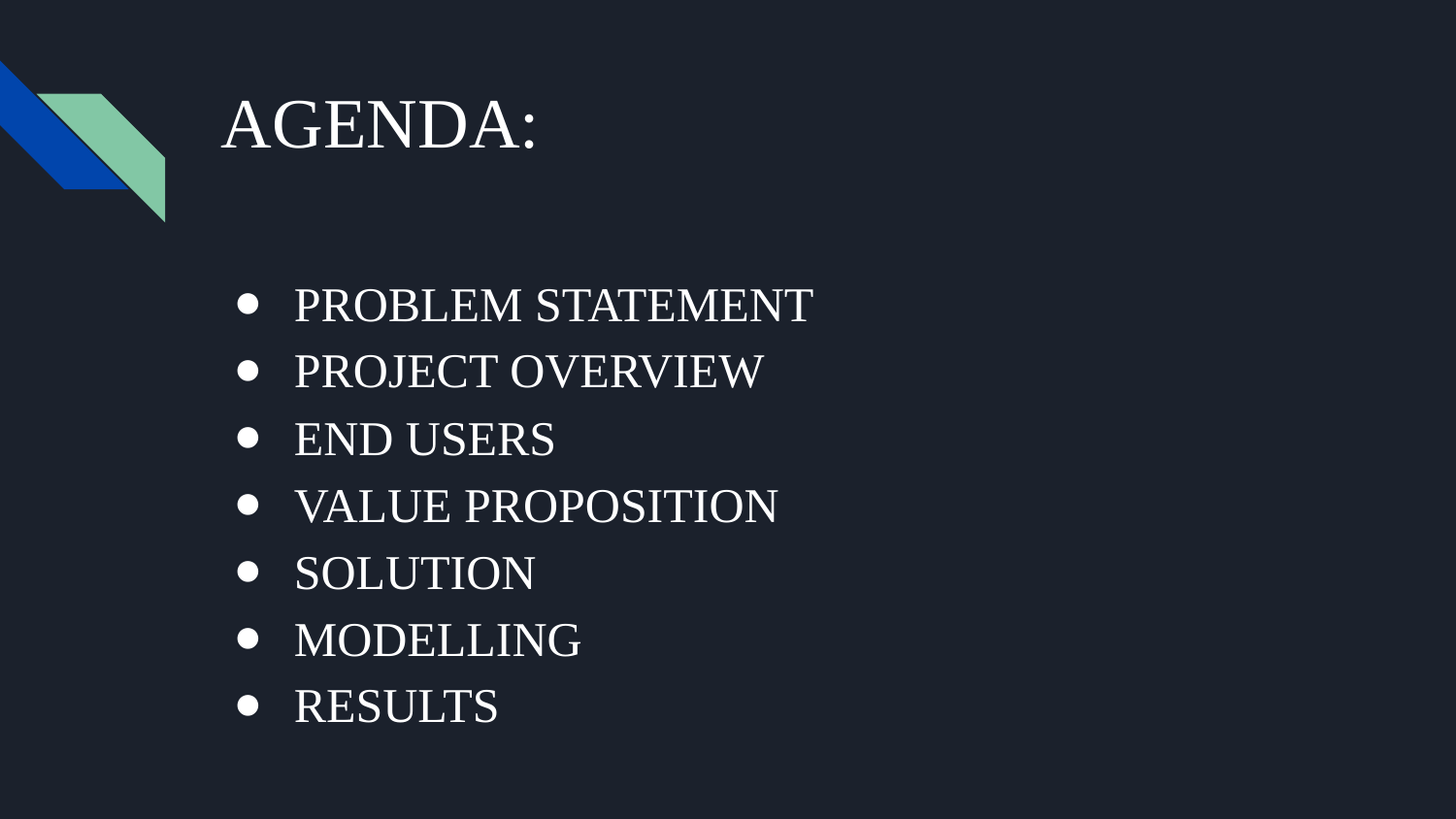

# AGENDA:
PROBLEM STATEMENT
PROJECT OVERVIEW
END USERS
VALUE PROPOSITION
SOLUTION
MODELLING
RESULTS